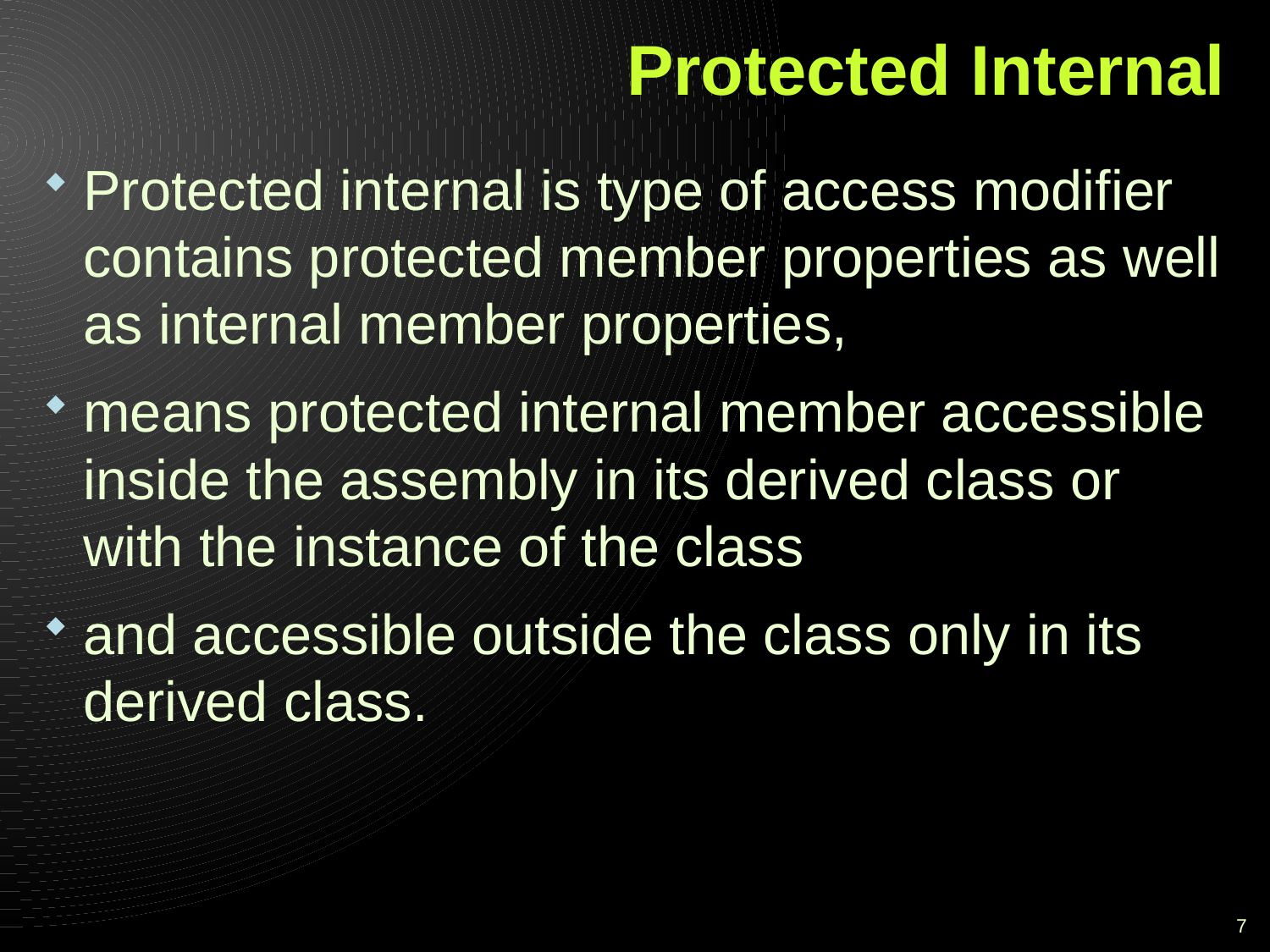

# Protected Internal
Protected internal is type of access modifier contains protected member properties as well as internal member properties,
means protected internal member accessible inside the assembly in its derived class or with the instance of the class
and accessible outside the class only in its derived class.

7